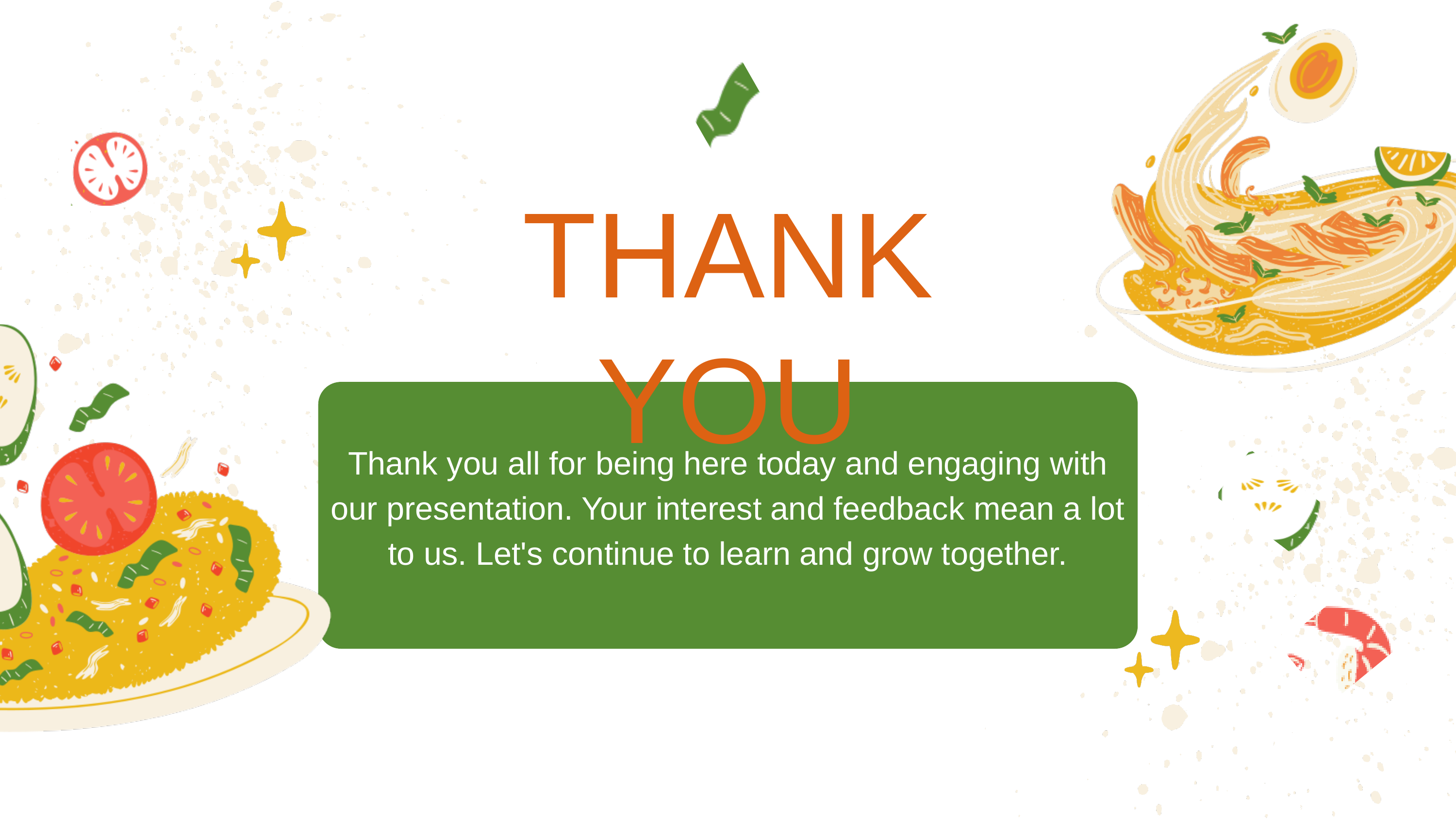

THANK YOU

Thank you all for being here today and engaging with our presentation. Your interest and feedback mean a lot to us. Let's continue to learn and grow together.